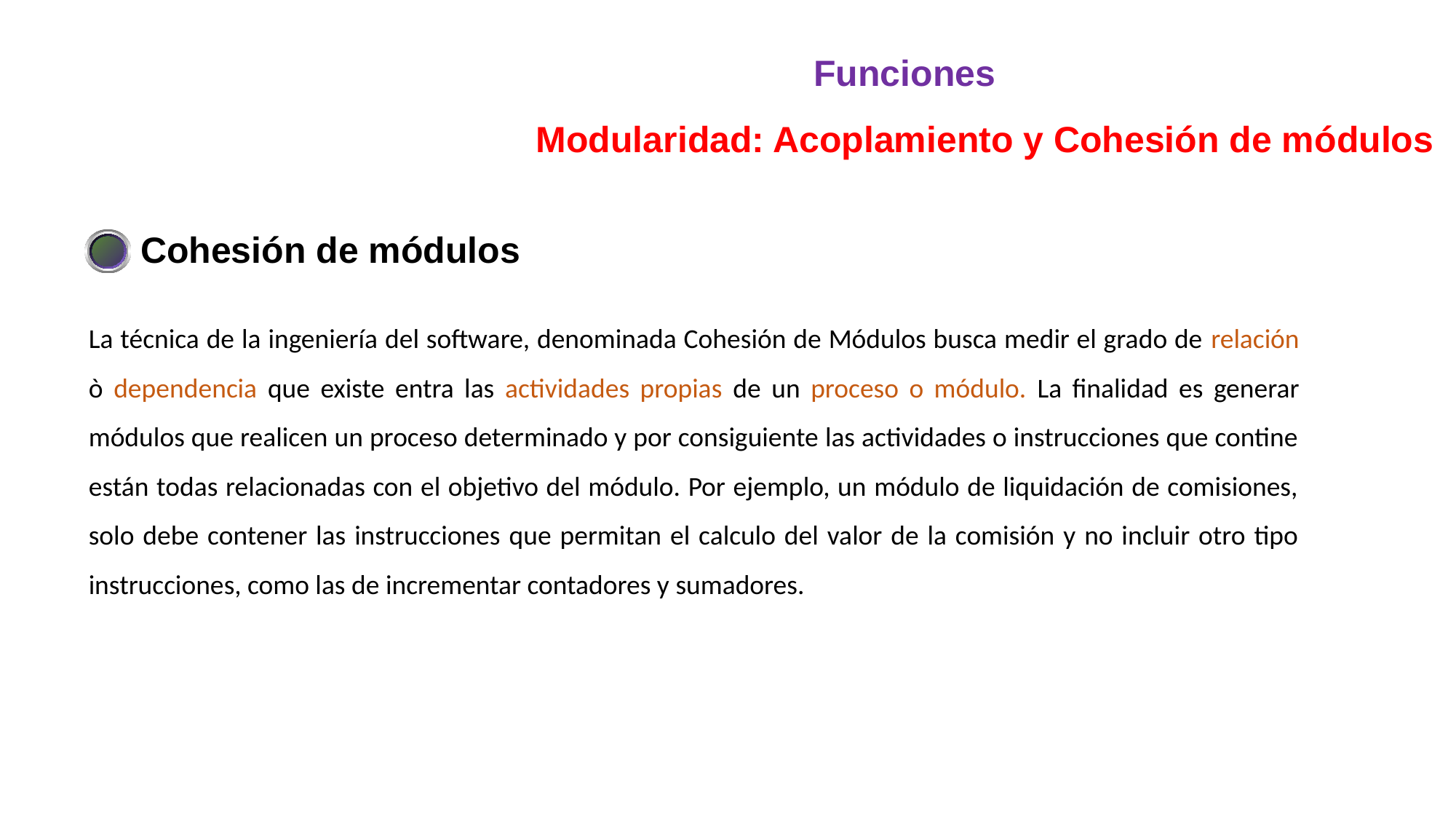

Funciones

Modularidad: Acoplamiento y Cohesión de módulos
Cohesión de módulos

La técnica de la ingeniería del software, denominada Cohesión de Módulos busca medir el grado de relación ò dependencia que existe entra las actividades propias de un proceso o módulo. La finalidad es generar módulos que realicen un proceso determinado y por consiguiente las actividades o instrucciones que contine están todas relacionadas con el objetivo del módulo. Por ejemplo, un módulo de liquidación de comisiones, solo debe contener las instrucciones que permitan el calculo del valor de la comisión y no incluir otro tipo instrucciones, como las de incrementar contadores y sumadores.